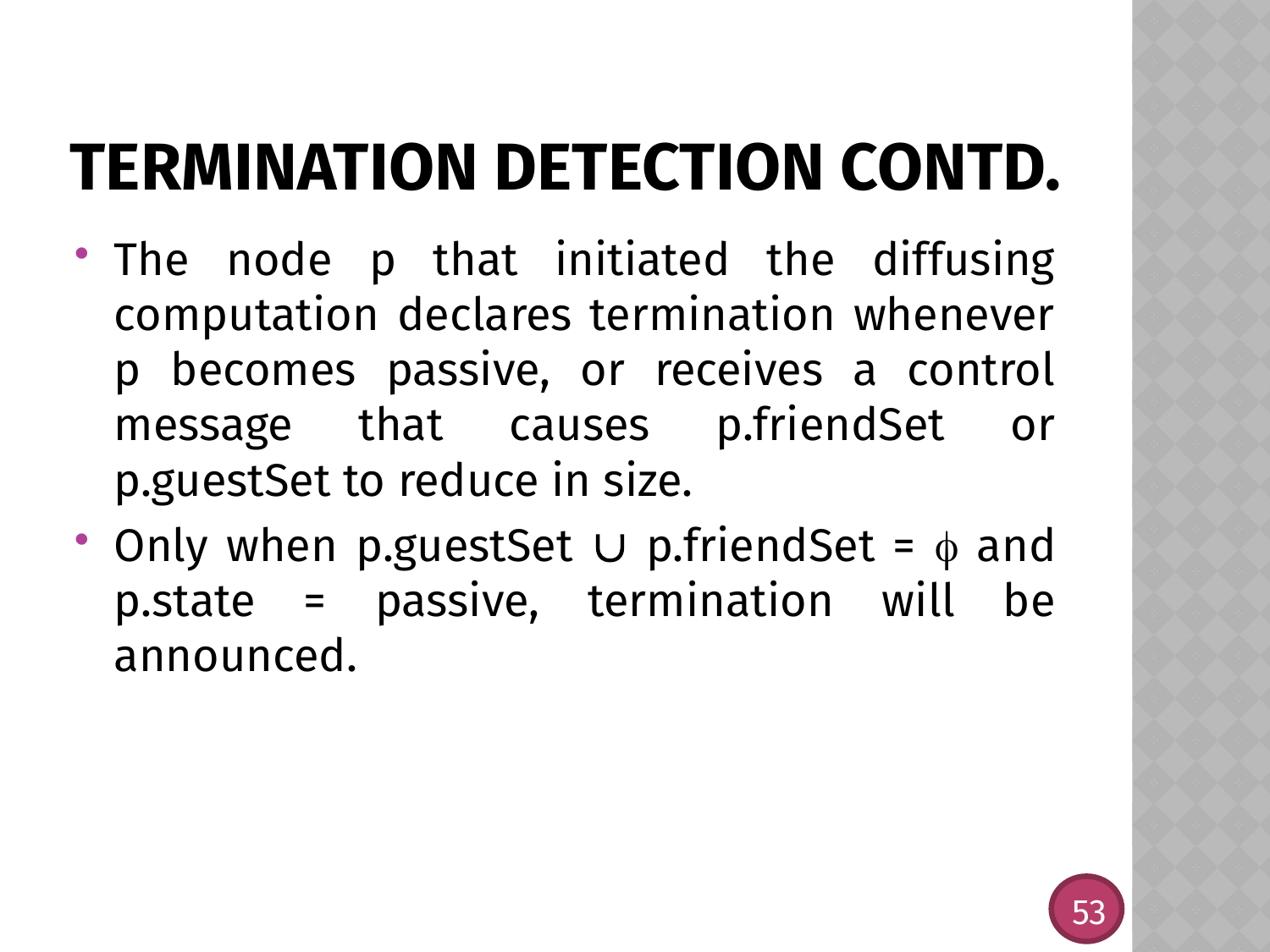

# Termination Detection contd.
The node p that initiated the diffusing computation declares termination whenever p becomes passive, or receives a control message that causes p.friendSet or p.guestSet to reduce in size.
Only when p.guestSet ∪ p.friendSet = φ and p.state = passive, termination will be announced.

53